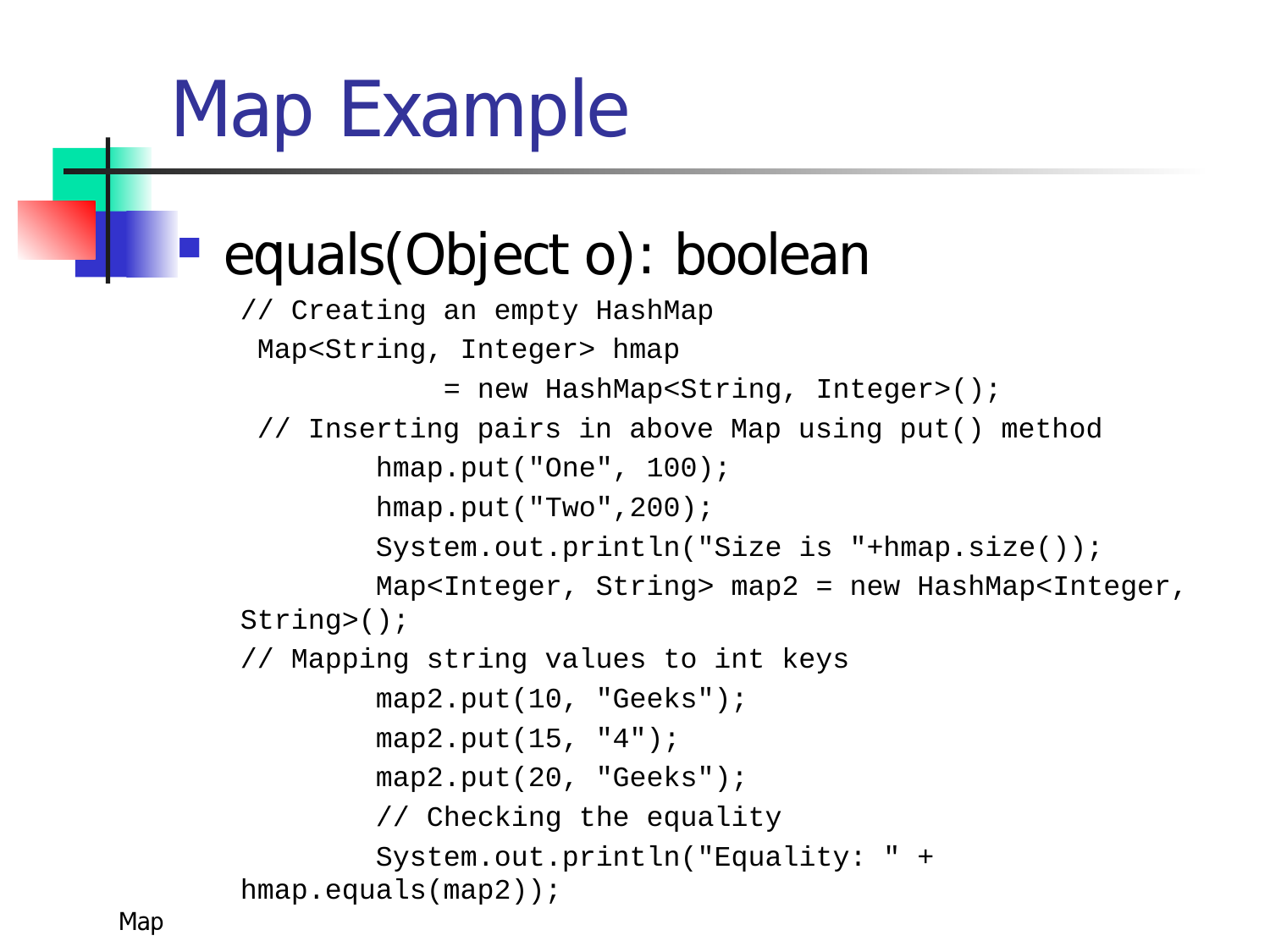

# Map Example
equals(Object o): boolean
// Creating an empty HashMap
 Map<String, Integer> hmap
            = new HashMap<String, Integer>();
 // Inserting pairs in above Map using put() method
        hmap.put("One", 100);
        hmap.put("Two",200);
        System.out.println("Size is "+hmap.size());
        Map<Integer, String> map2 = new HashMap<Integer, String>();
// Mapping string values to int keys
        map2.put(10, "Geeks");
        map2.put(15, "4");
        map2.put(20, "Geeks");
        // Checking the equality
        System.out.println("Equality: " + hmap.equals(map2));

Map